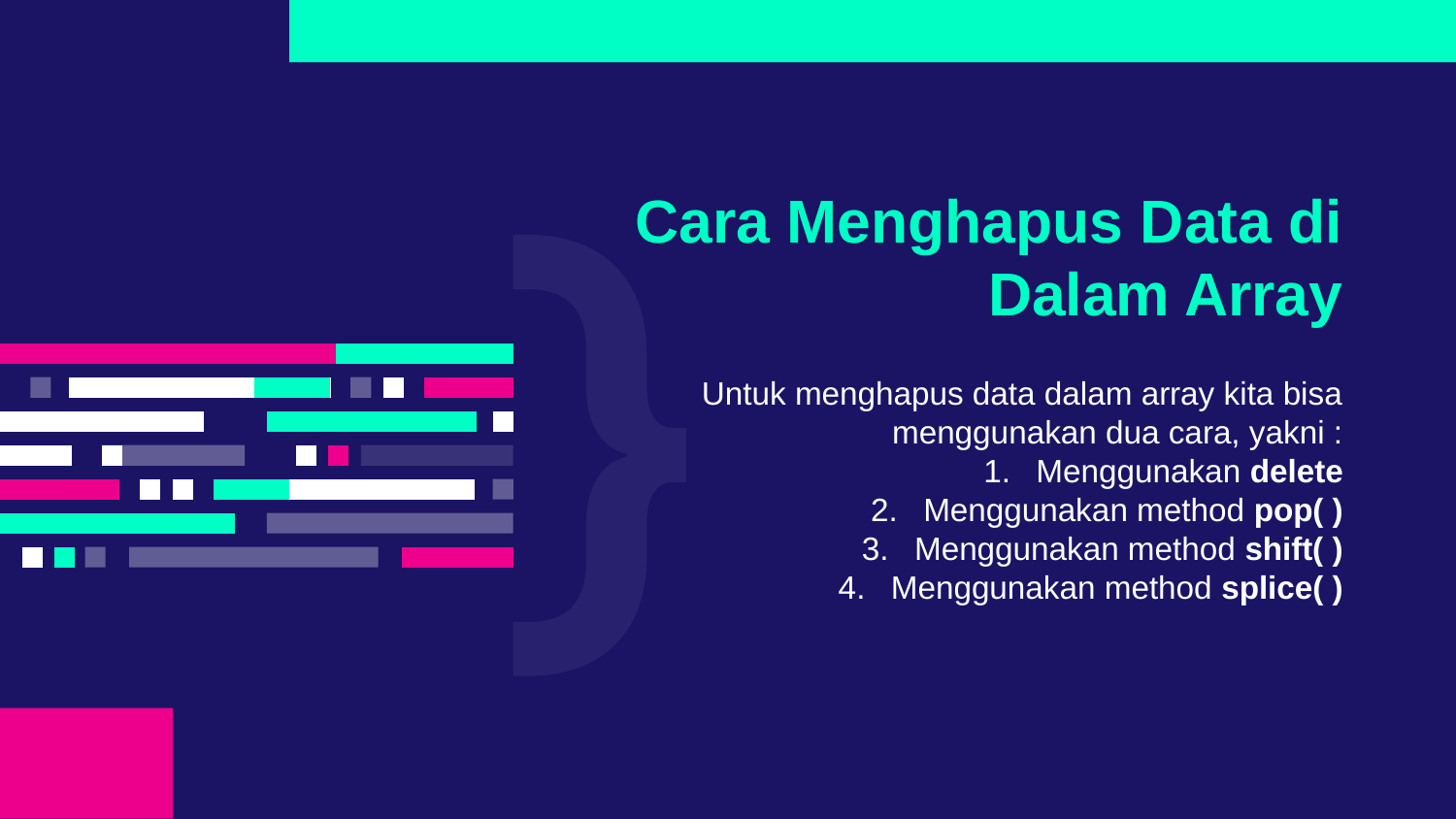

# Cara Menghapus Data di Dalam Array
Untuk menghapus data dalam array kita bisa menggunakan dua cara, yakni :
Menggunakan delete
Menggunakan method pop( )
Menggunakan method shift( )
Menggunakan method splice( )